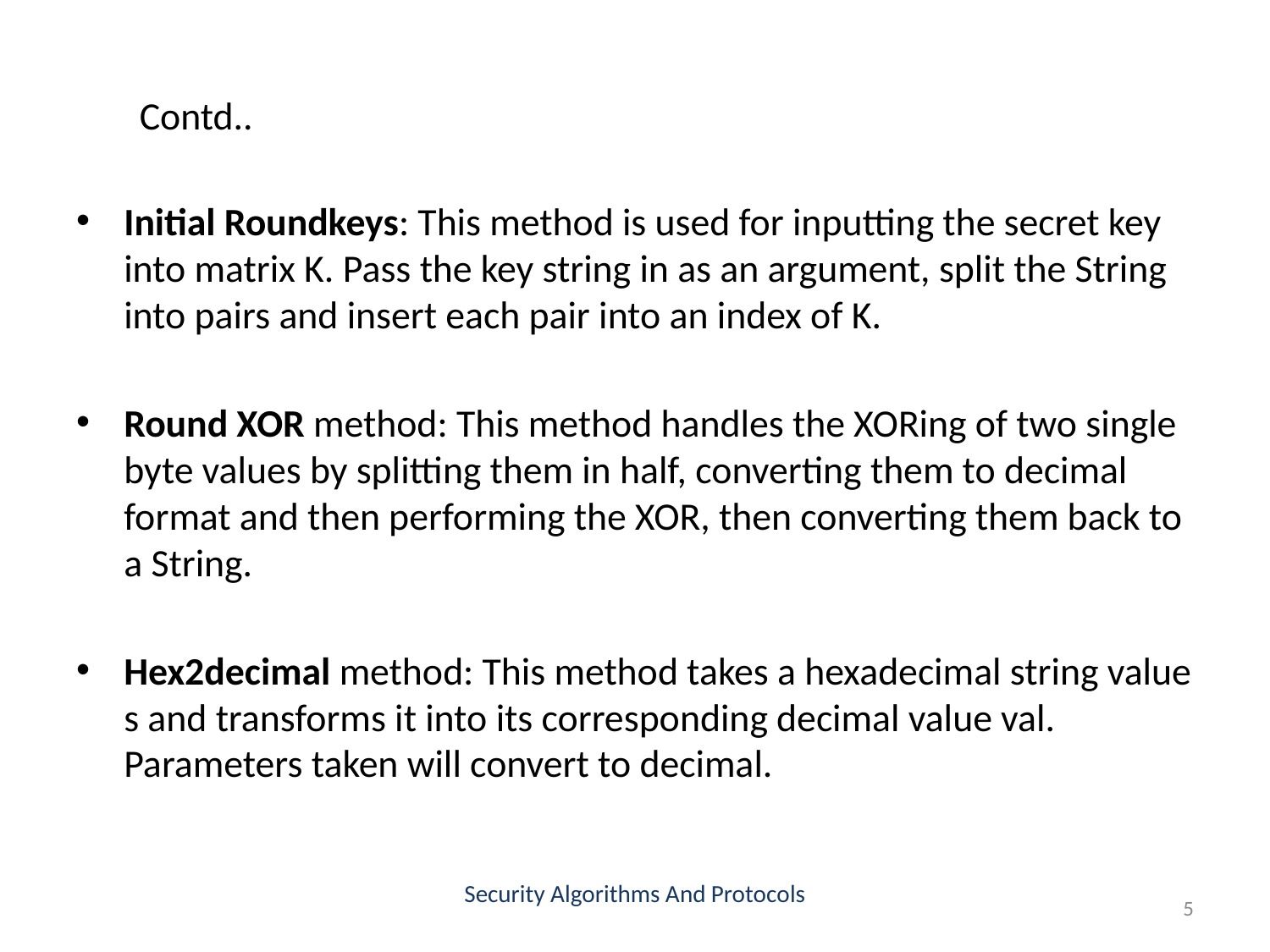

Contd..
Initial Roundkeys: This method is used for inputting the secret key into matrix K. Pass the key string in as an argument, split the String into pairs and insert each pair into an index of K.

Round XOR method: This method handles the XORing of two single byte values by splitting them in half, converting them to decimal format and then performing the XOR, then converting them back to a String.

Hex2decimal method: This method takes a hexadecimal string value s and transforms it into its corresponding decimal value val. Parameters taken will convert to decimal.

Security Algorithms And Protocols

5